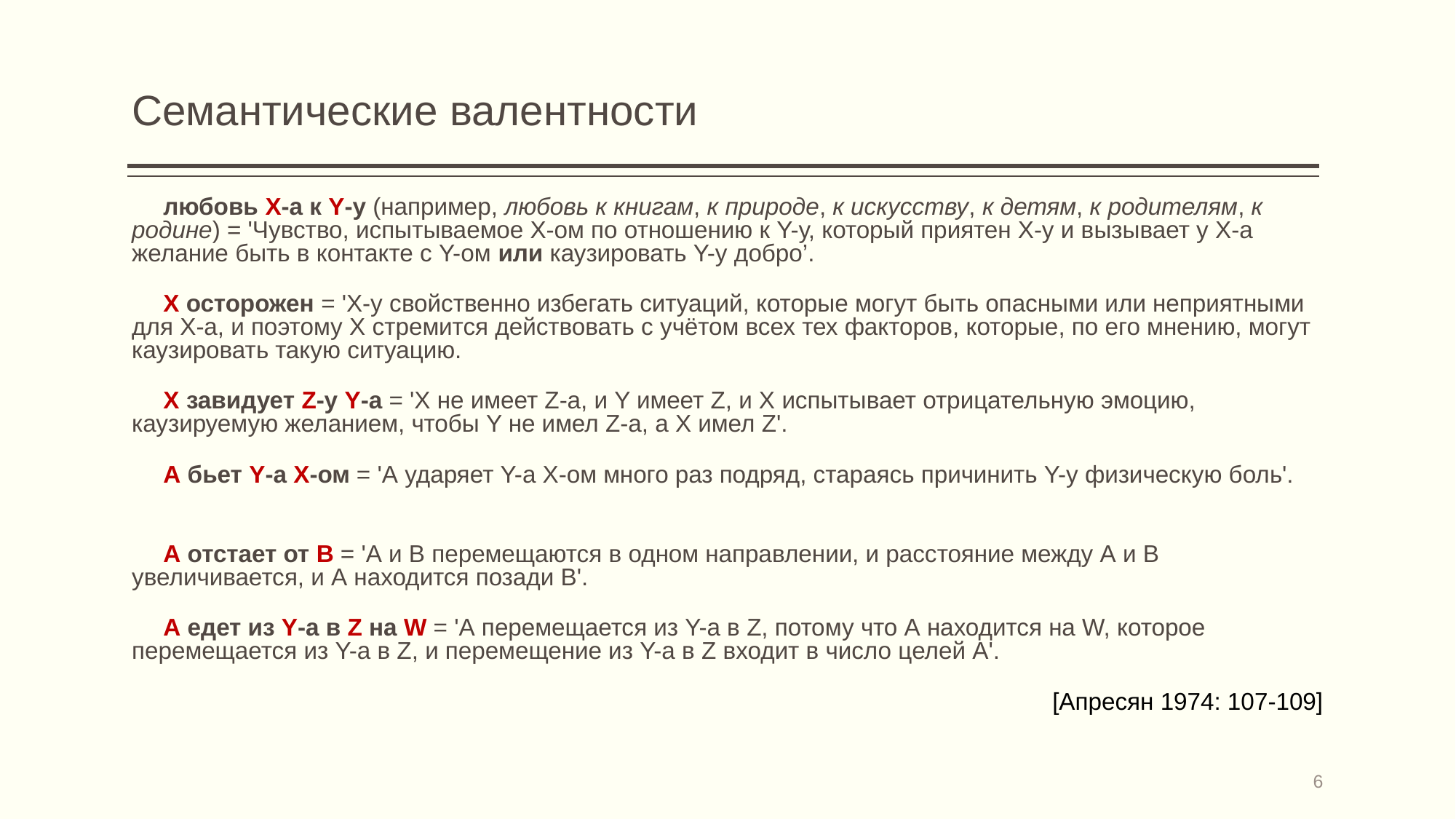

# Семантические валентности
любовь Х-а к Y-y (например, любовь к книгам, к природе, к искусству, к детям, к родителям, к родине) = 'Чувство, испытываемое Х-ом по отношению к Y-у, который приятен Х-у и вызывает у Х-а желание быть в контакте с Y-ом или каузировать Y-у добро’.
Х осторожен = 'Х-у свойственно избегать ситуаций, которые могут быть опасными или неприятными для Х-а, и поэтому X стремится действовать с учётом всех тех факторов, которые, по его мнению, могут каузировать такую ситуацию.
Х завидует Z-y Y-a = 'X не имеет Z-a, и Y имеет Z, и Х испытывает отрицательную эмоцию, каузируемую желанием, чтобы Y не имел Z-a, а Х имел Z'.
А бьет Y-a Х-ом = 'А ударяет Y-a Х-ом много раз подряд, стараясь причинить Y-y физическую боль'.
А отстает от В = 'А и В перемещаются в одном направлении, и расстояние между А и В увеличивается, и А находится позади В'.
А едет из Y-a в Z на W = 'А перемещается из Y-a в Z, потому что А находится на W, которое перемещается из Y-a в Z, и перемещение из Y-a в Z входит в число целей А'.
[Апресян 1974: 107-109]
6